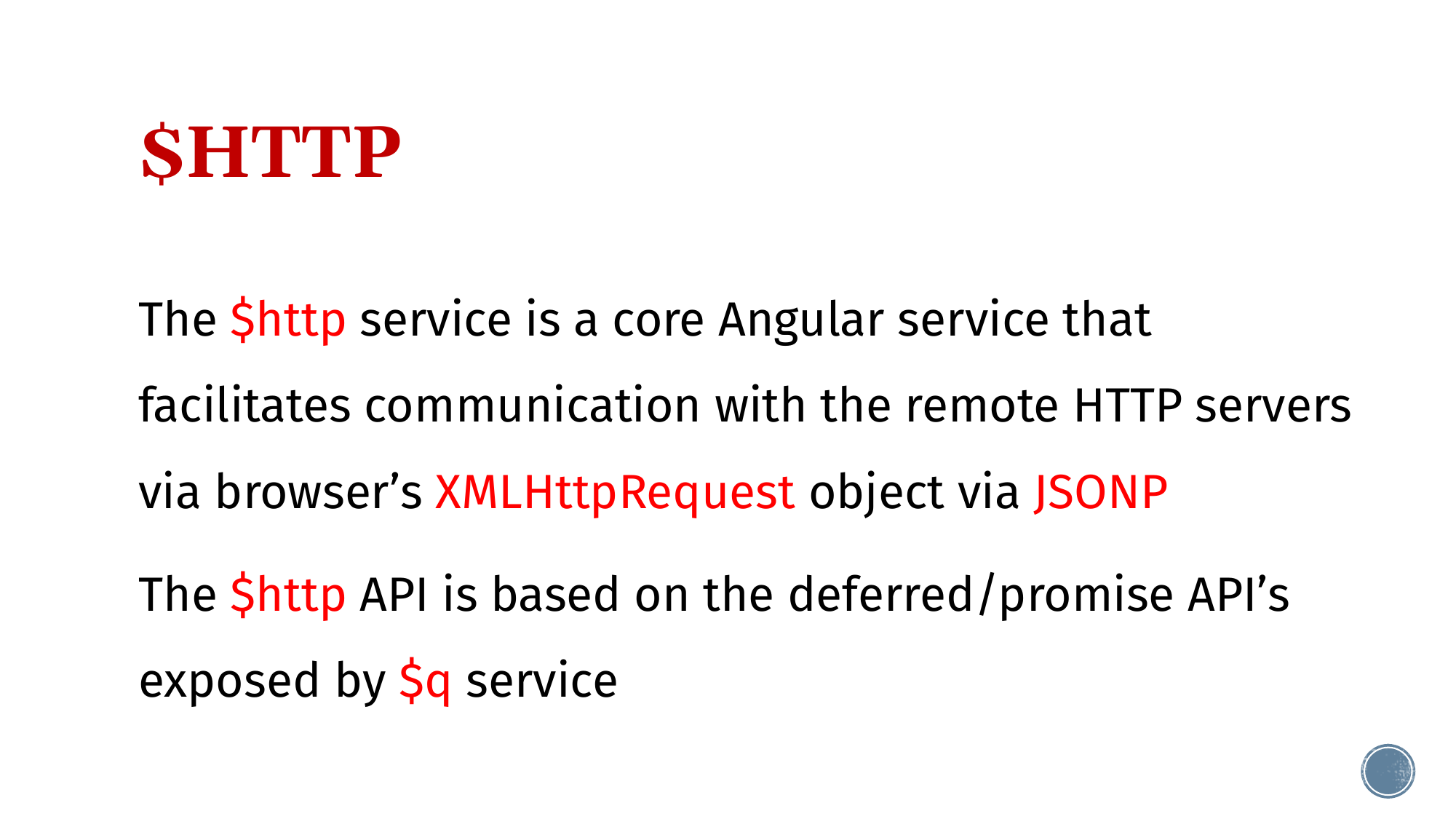

# $HTTP
The $http service is a core Angular service that facilitates communication with the remote HTTP servers via browser’s XMLHttpRequest object via JSONP
The $http API is based on the deferred/promise API’s exposed by $q service